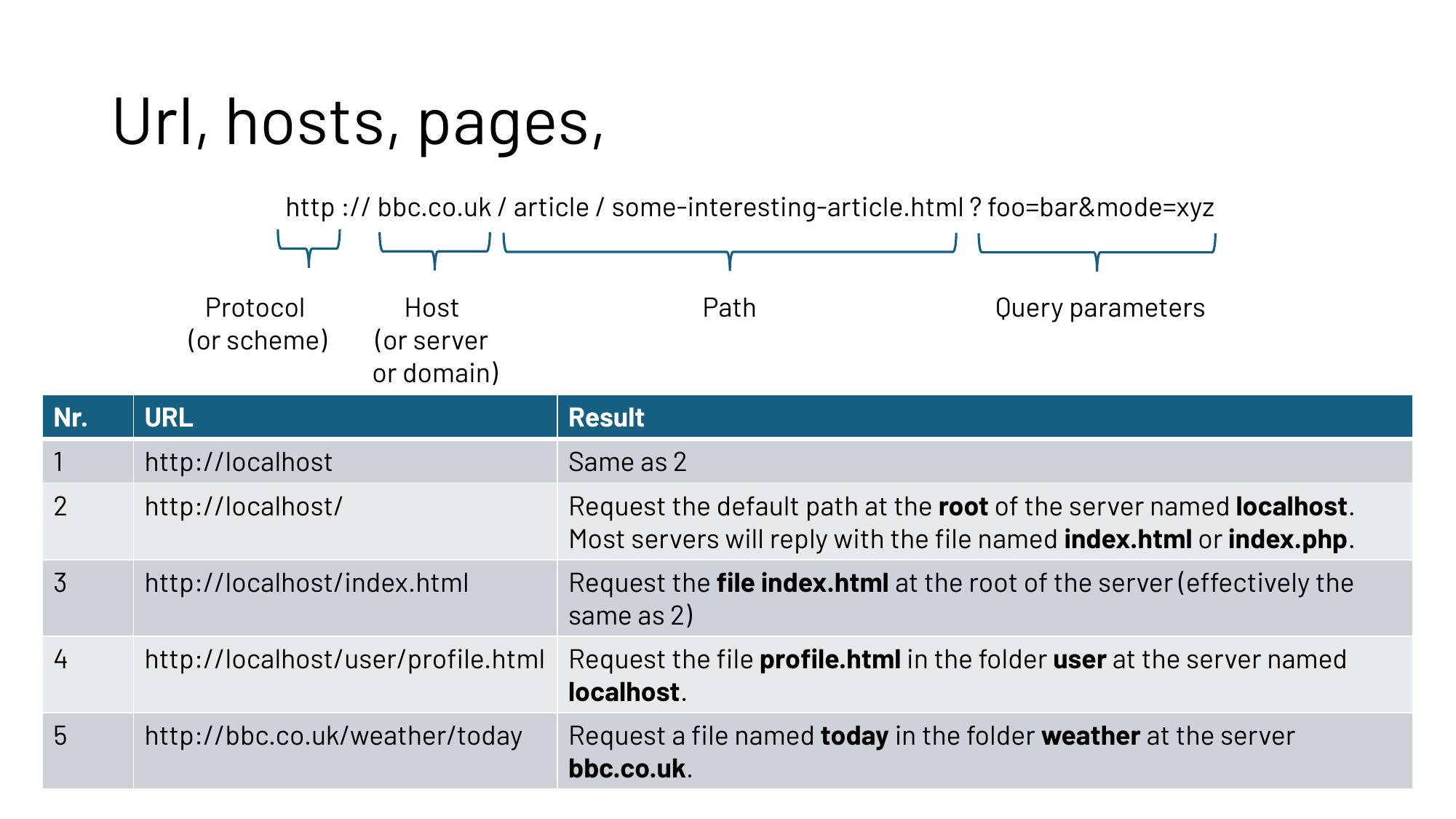

# Url, hosts, pages,

http :// bbc.co.uk / article / some-interesting-article.html ? foo=bar&mode=xyz

Host
(or server
or domain)
Protocol
(or scheme)
Path
Query parameters
| Nr. | URL | Result |
| --- | --- | --- |
| 1 | http://localhost | Same as 2 |
| 2 | http://localhost/ | Request the default path at the root of the server named localhost. Most servers will reply with the file named index.html or index.php. |
| 3 | http://localhost/index.html | Request the file index.html at the root of the server (effectively the same as 2) |
| 4 | http://localhost/user/profile.html | Request the file profile.html in the folder user at the server named localhost. |
| 5 | http://bbc.co.uk/weather/today | Request a file named today in the folder weather at the server bbc.co.uk. |